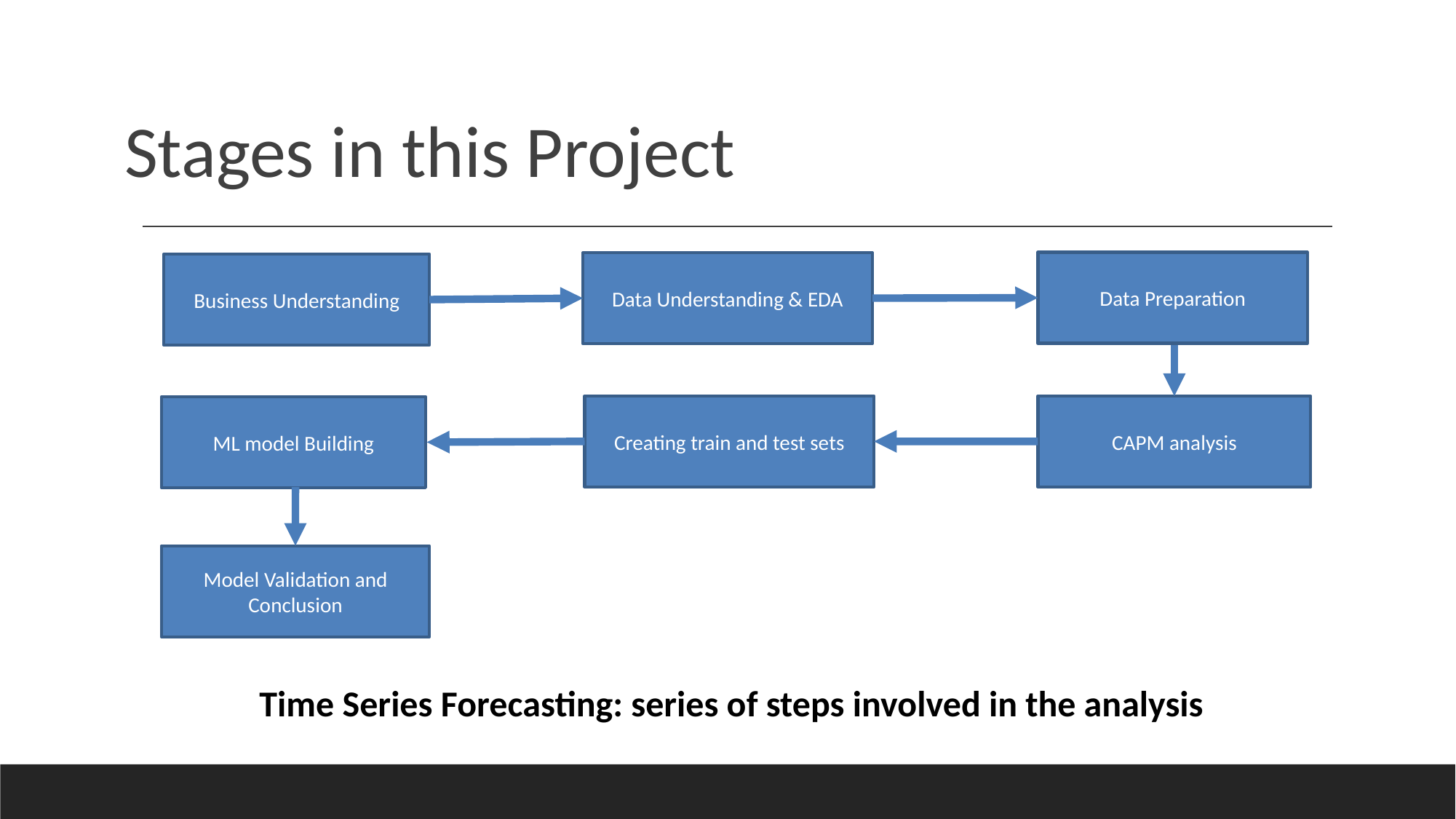

# Stages in this Project
Data Preparation
Data Understanding & EDA
Business Understanding
Creating train and test sets
CAPM analysis
ML model Building
Metric  Evaluation
Data
Understanding
Model Validation and Conclusion
Time Series Forecasting: series of steps involved in the analysis